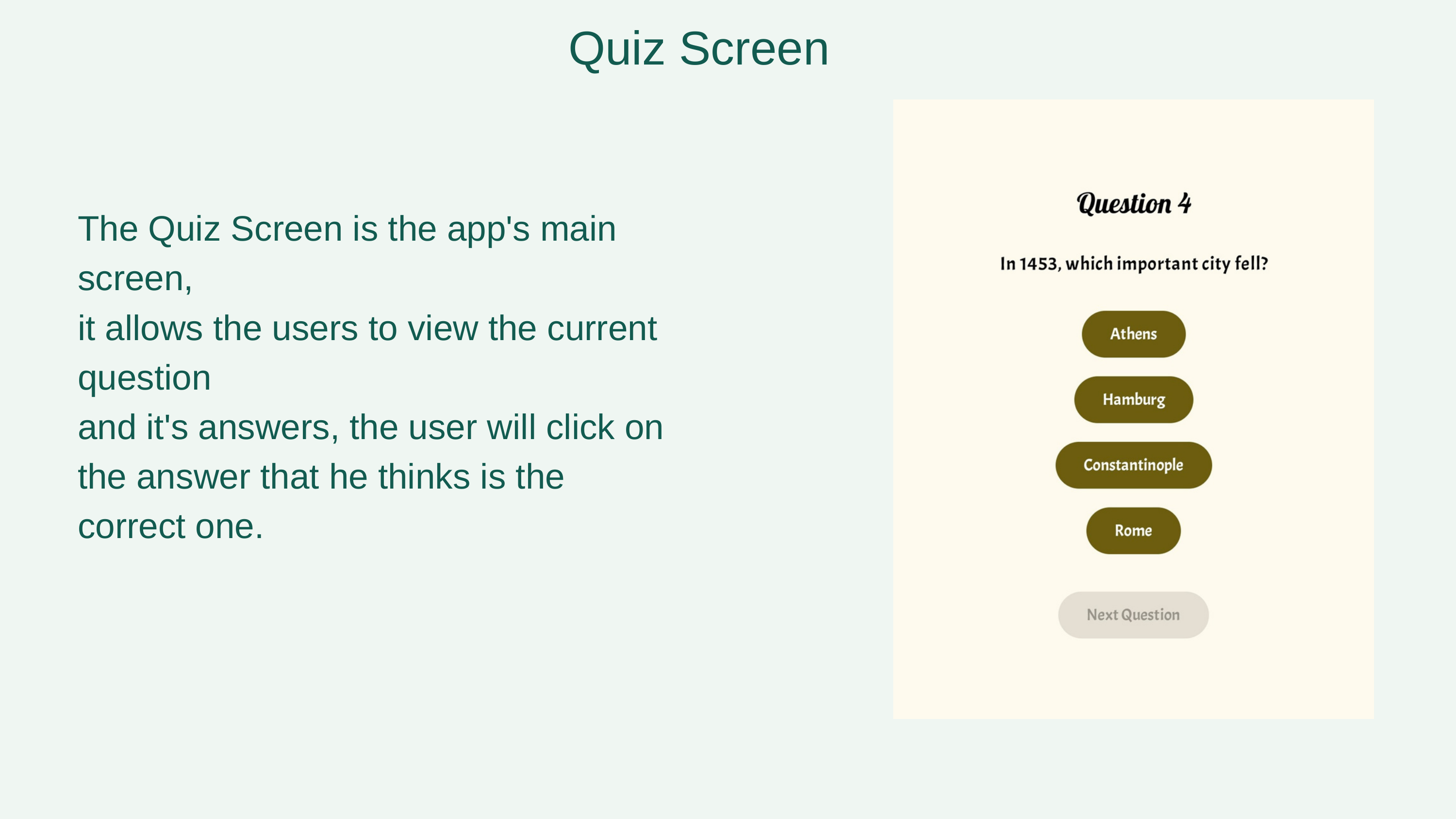

Quiz Screen

The Quiz Screen is the app's main screen,
it allows the users to view the current question
and it's answers, the user will click on the answer that he thinks is the correct one.